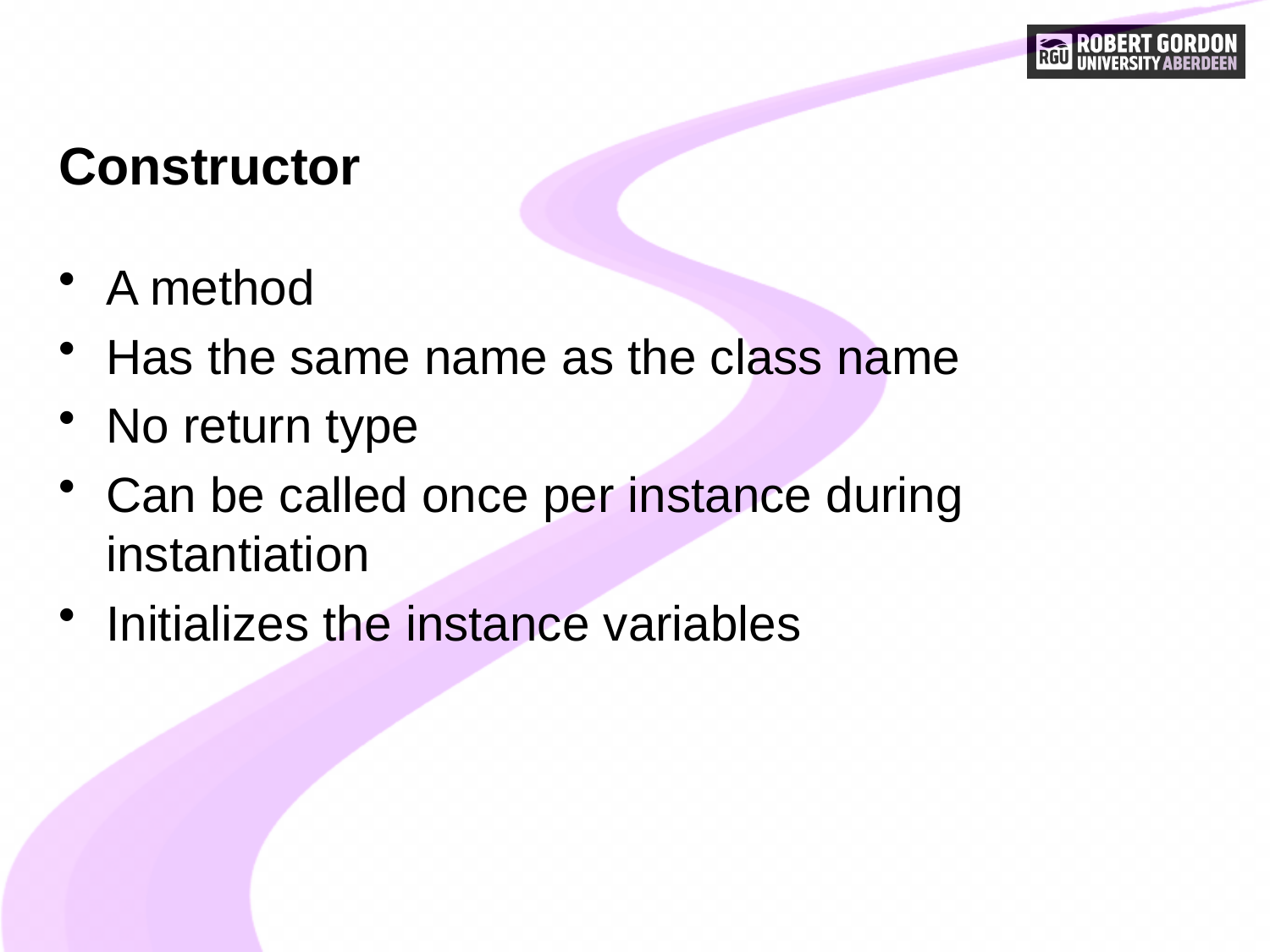

# Constructor
A method
Has the same name as the class name
No return type
Can be called once per instance during instantiation
Initializes the instance variables